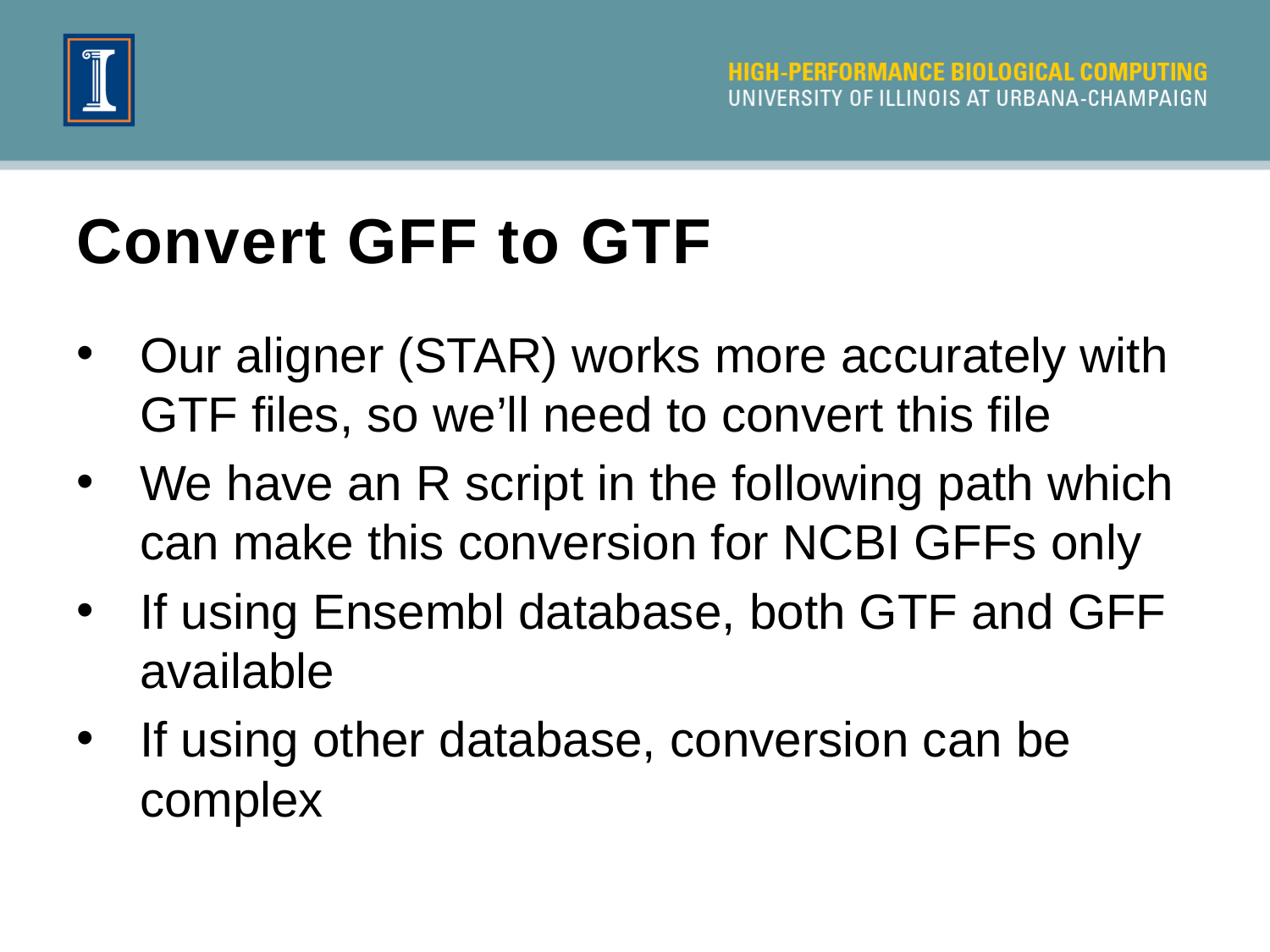

# Convert GFF to GTF
Our aligner (STAR) works more accurately with GTF files, so we’ll need to convert this file
We have an R script in the following path which can make this conversion for NCBI GFFs only
If using Ensembl database, both GTF and GFF available
If using other database, conversion can be complex